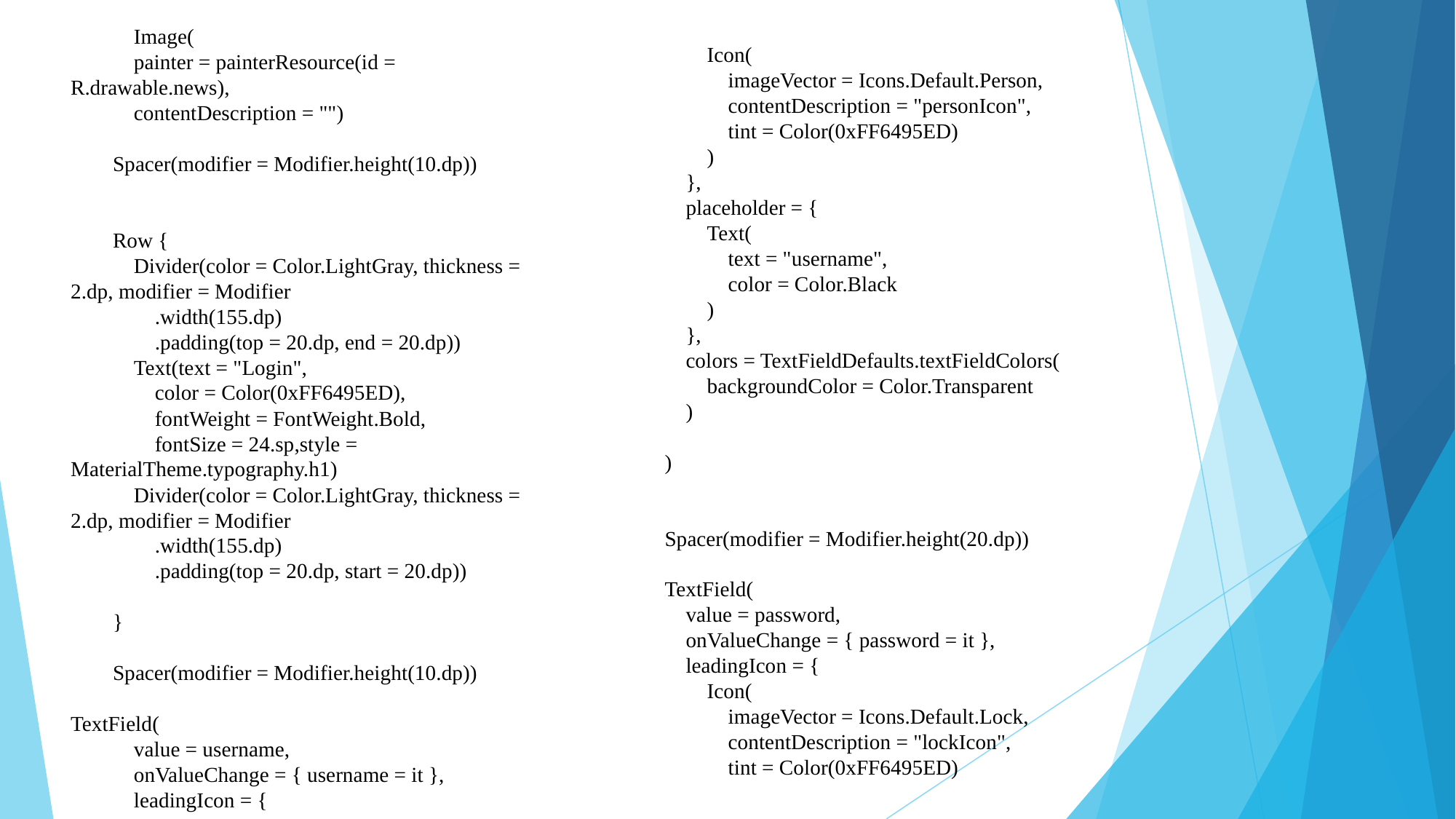

Icon(
                    imageVector = Icons.Default.Person,
                    contentDescription = "personIcon",
                    tint = Color(0xFF6495ED)
                )
            },
            placeholder = {
                Text(
                    text = "username",
                    color = Color.Black
                )
            },
            colors = TextFieldDefaults.textFieldColors(
                backgroundColor = Color.Transparent
            )

        )

        Spacer(modifier = Modifier.height(20.dp))

        TextField(
            value = password,
            onValueChange = { password = it },
            leadingIcon = {
                Icon(
                    imageVector = Icons.Default.Lock,
                    contentDescription = "lockIcon",
                    tint = Color(0xFF6495ED)

            Image(
            painter = painterResource(id = R.drawable.news),
            contentDescription = "")

        Spacer(modifier = Modifier.height(10.dp))

        Row {
            Divider(color = Color.LightGray, thickness = 2.dp, modifier = Modifier
                .width(155.dp)
                .padding(top = 20.dp, end = 20.dp))
            Text(text = "Login",
                color = Color(0xFF6495ED),
                fontWeight = FontWeight.Bold,
                fontSize = 24.sp,style = MaterialTheme.typography.h1)
            Divider(color = Color.LightGray, thickness = 2.dp, modifier = Modifier
                .width(155.dp)
                .padding(top = 20.dp, start = 20.dp))

        }

        Spacer(modifier = Modifier.height(10.dp))

TextField(
            value = username,
            onValueChange = { username = it },
            leadingIcon = {